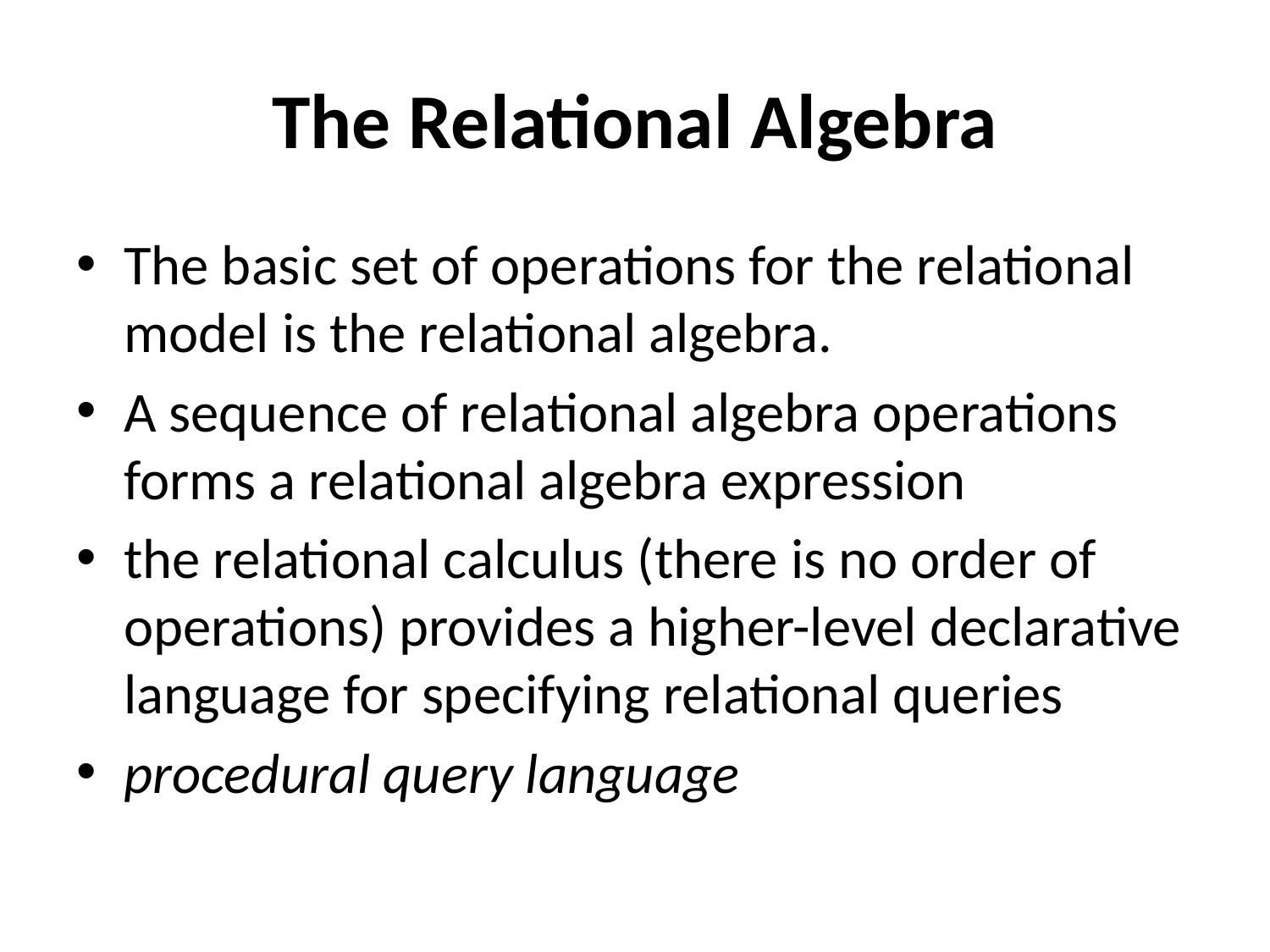

# The Relational Algebra
The basic set of operations for the relational model is the relational algebra.
A sequence of relational algebra operations forms a relational algebra expression
the relational calculus (there is no order of operations) provides a higher-level declarative language for specifying relational queries
procedural query language